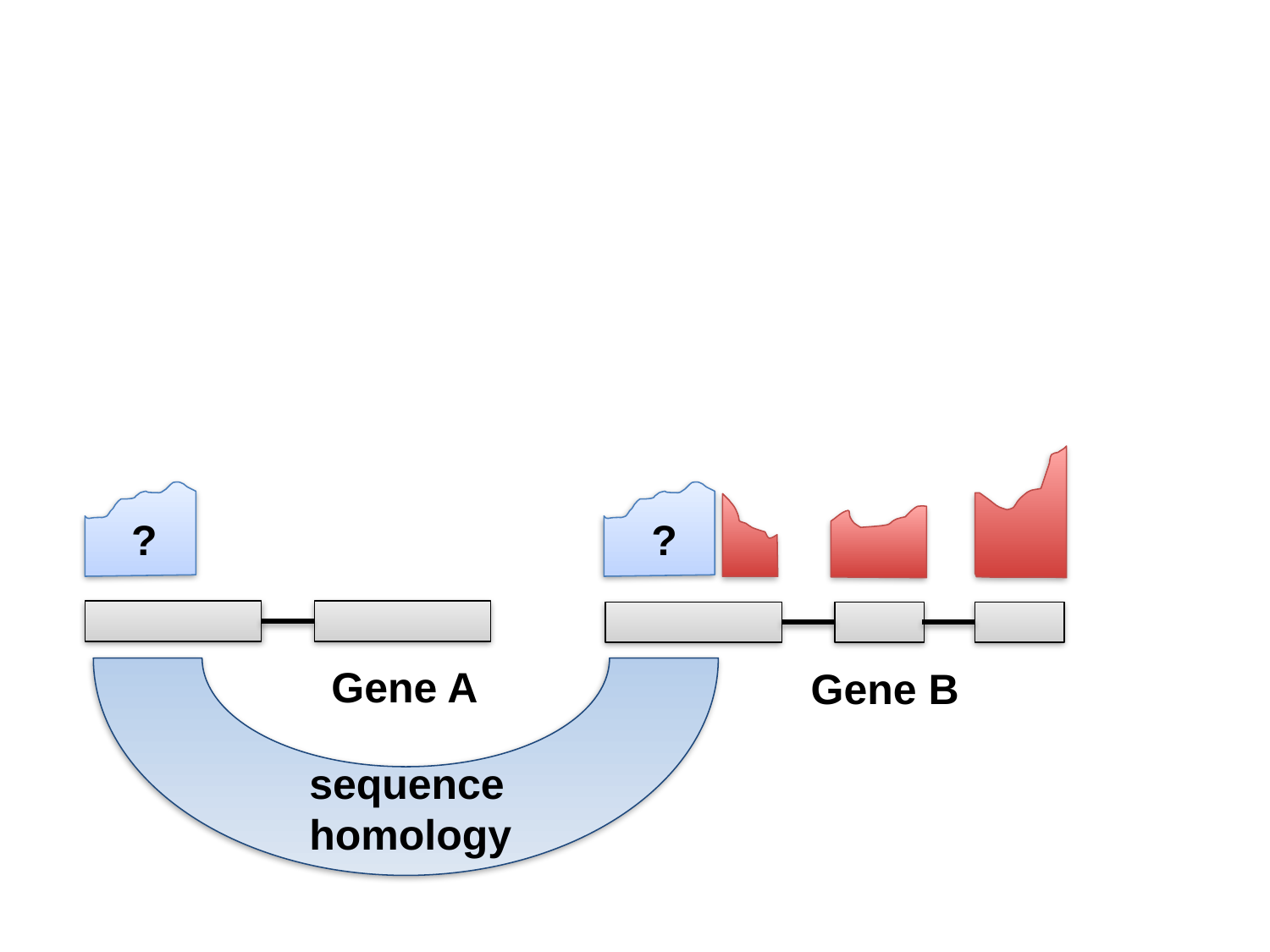

?
?

Gene A
Gene B
sequence
homology